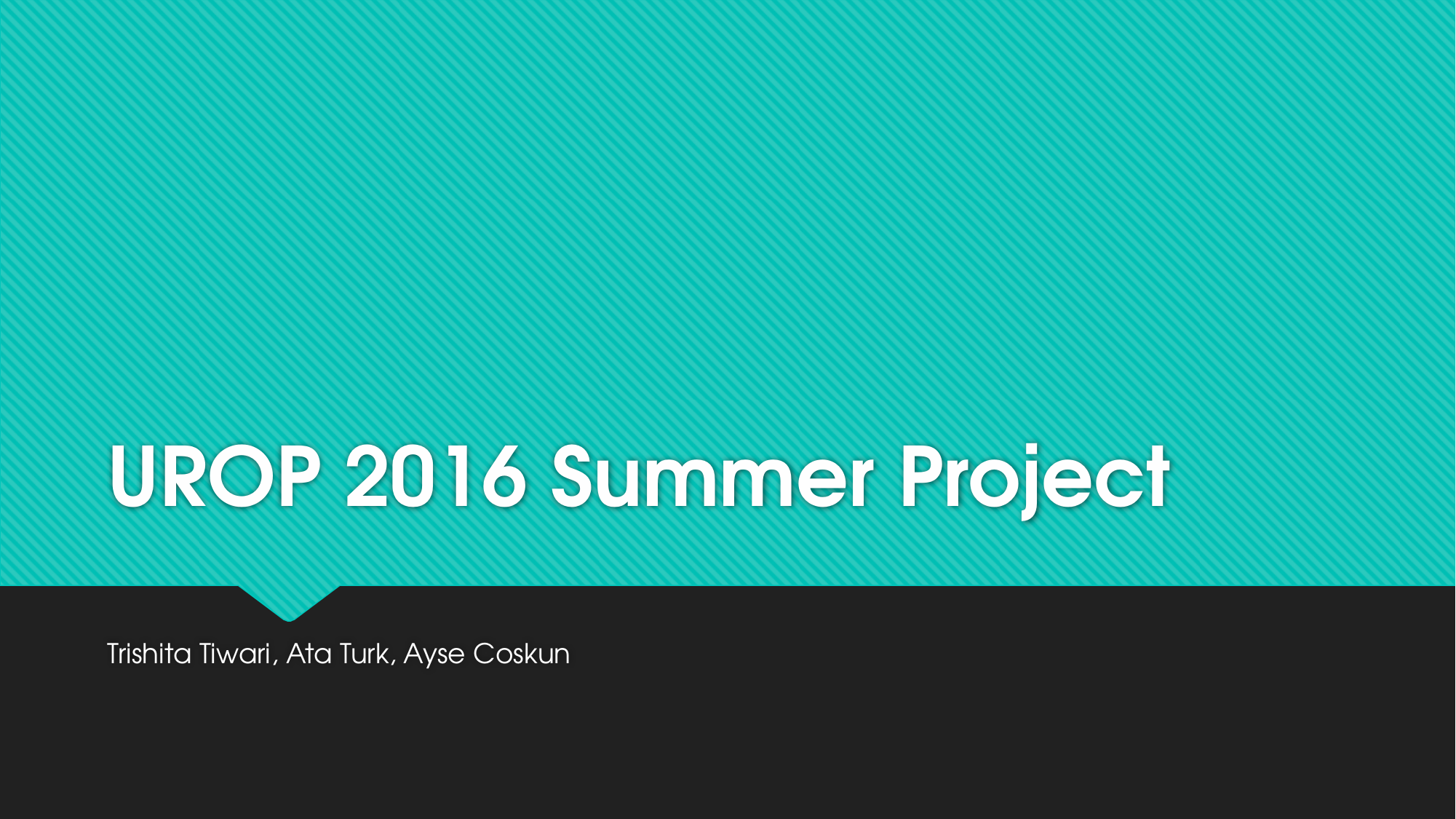

# UROP 2016 Summer Project
Trishita Tiwari, Ata Turk, Ayse Coskun